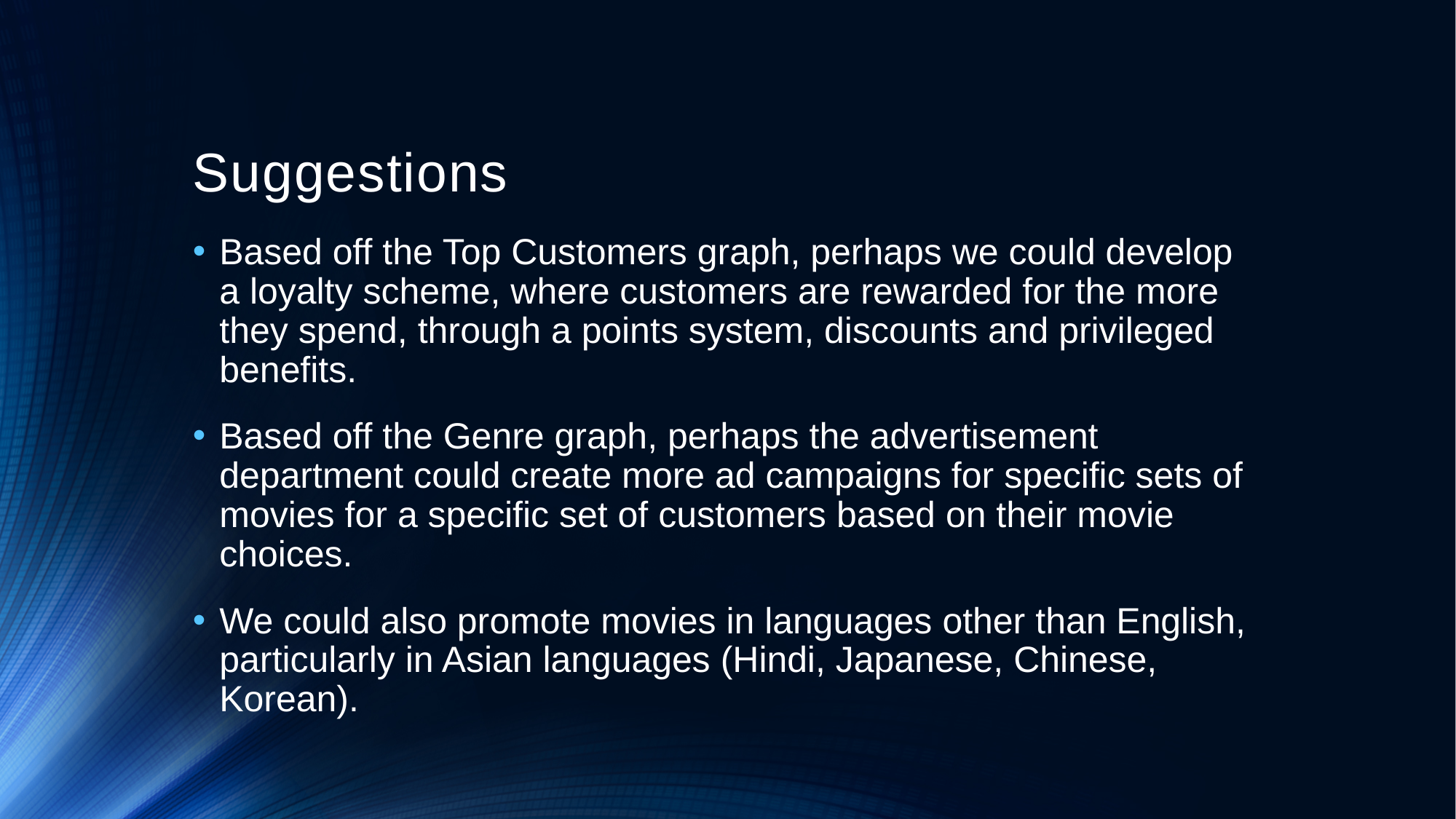

# Suggestions
Based off the Top Customers graph, perhaps we could develop a loyalty scheme, where customers are rewarded for the more they spend, through a points system, discounts and privileged benefits.
Based off the Genre graph, perhaps the advertisement department could create more ad campaigns for specific sets of movies for a specific set of customers based on their movie choices.
We could also promote movies in languages other than English,  particularly in Asian languages (Hindi, Japanese, Chinese, Korean).